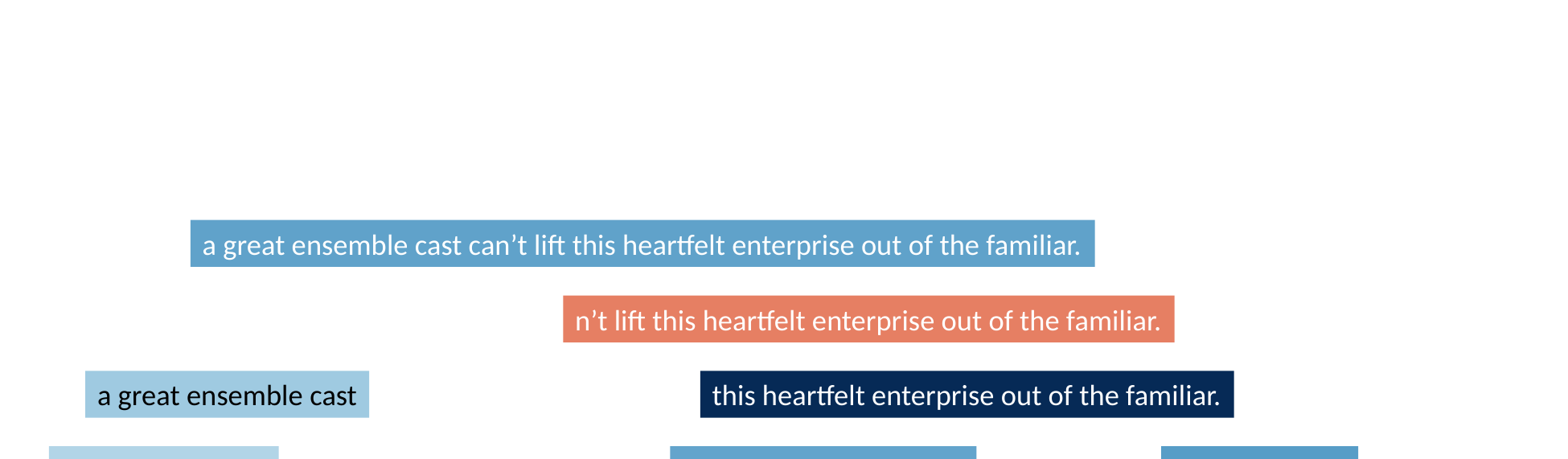

a great ensemble cast can’t lift this heartfelt enterprise out of the familiar.
n’t lift this heartfelt enterprise out of the familiar.
a great ensemble cast
this heartfelt enterprise out of the familiar.
a great ensemble
this heartfelt enterprise
of the familiar.
great ensemble
heartfelt enterprise
the familiar.
a
great
ensemble
cast
ca
n’t
lift
this
heartfelt
enterprise
out
of
the
familiar
.